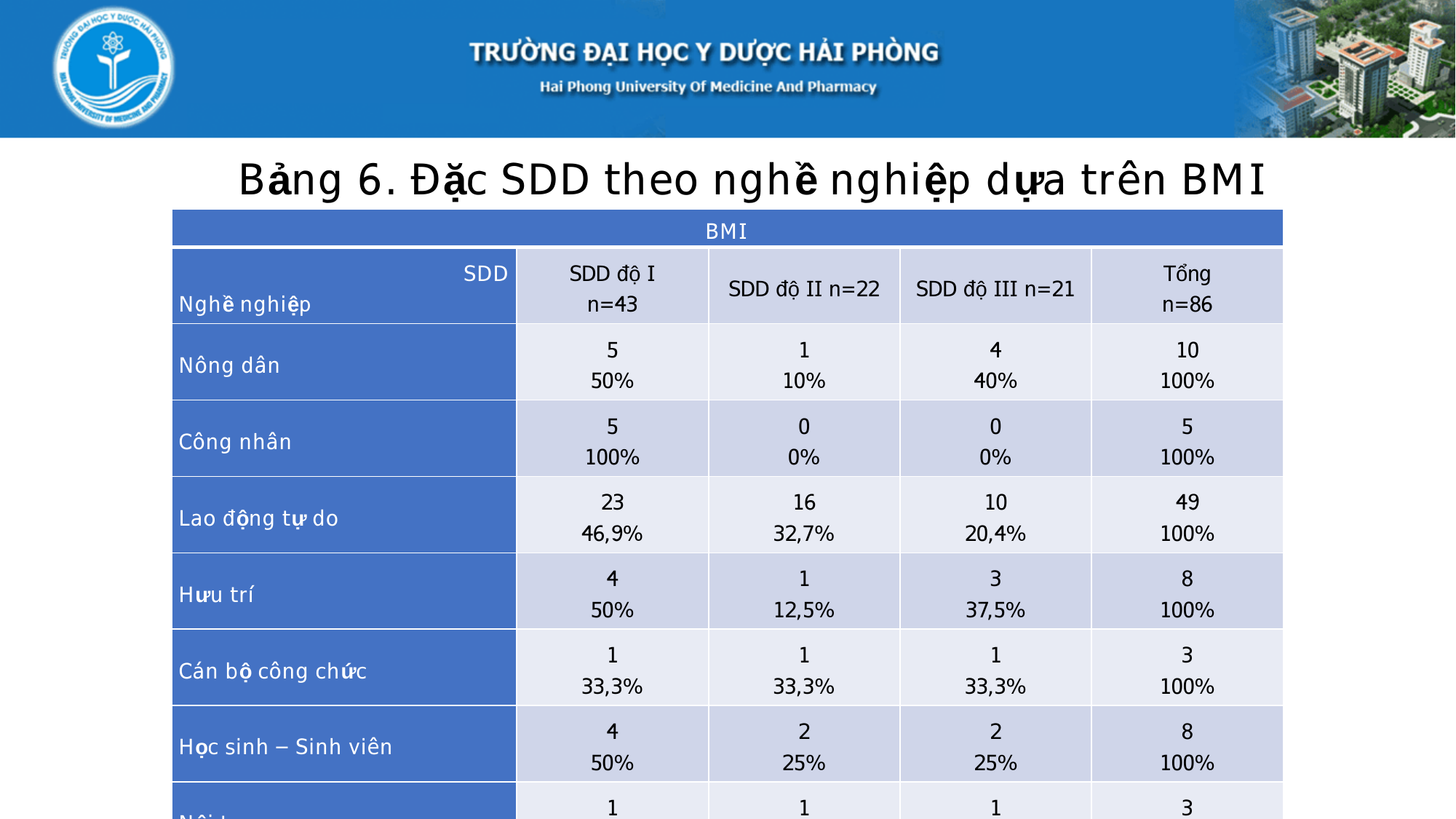

Bảng 6. Đặc SDD theo nghề nghiệp dựa trên BMI
| BMI |  |  |  |  |
| --- | --- | --- | --- | --- |
| SDD Nghề nghiệp | SDD độ I n=43 | SDD độ II n=22 | SDD độ III n=21 | Tổng n=86 |
| Nông dân | 5 50% | 1 10% | 4 40% | 10 100% |
| Công nhân | 5 100% | 0 0% | 0 0% | 5 100% |
| Lao động tự do | 23 46,9% | 16 32,7% | 10 20,4% | 49 100% |
| Hưu trí | 4 50% | 1 12,5% | 3 37,5% | 8 100% |
| Cán bộ công chức | 1 33,3% | 1 33,3% | 1 33,3% | 3 100% |
| Học sinh – Sinh viên | 4 50% | 2 25% | 2 25% | 8 100% |
| Nội trợ | 1 33,3% | 1 33,3% | 1 33,3% | 3 100% |